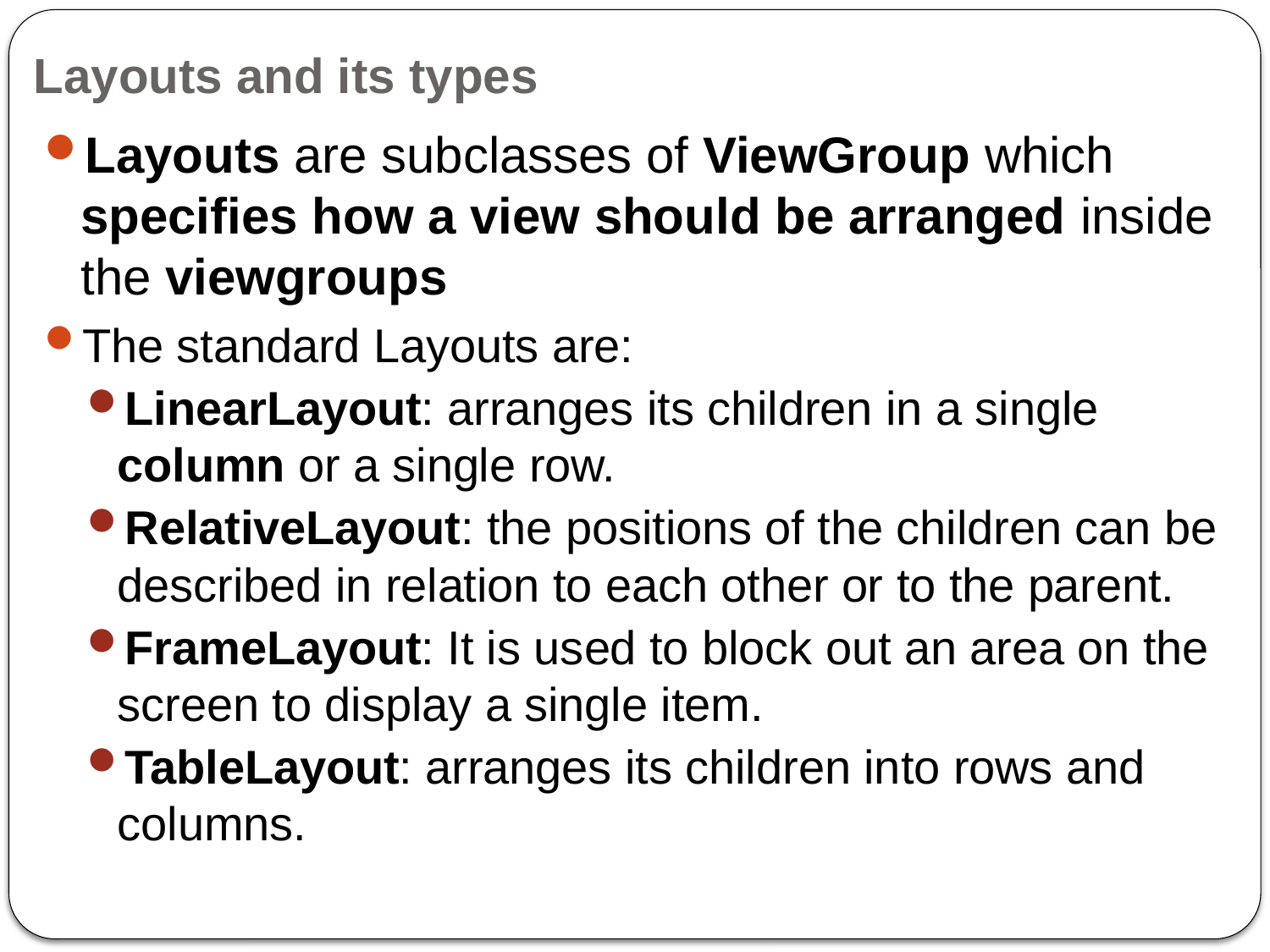

# Layouts and its types
Layouts are subclasses of ViewGroup which specifies how a view should be arranged inside the viewgroups
The standard Layouts are:
LinearLayout: arranges its children in a single column or a single row.
RelativeLayout: the positions of the children can be described in relation to each other or to the parent.
FrameLayout: It is used to block out an area on the screen to display a single item.
TableLayout: arranges its children into rows and columns.